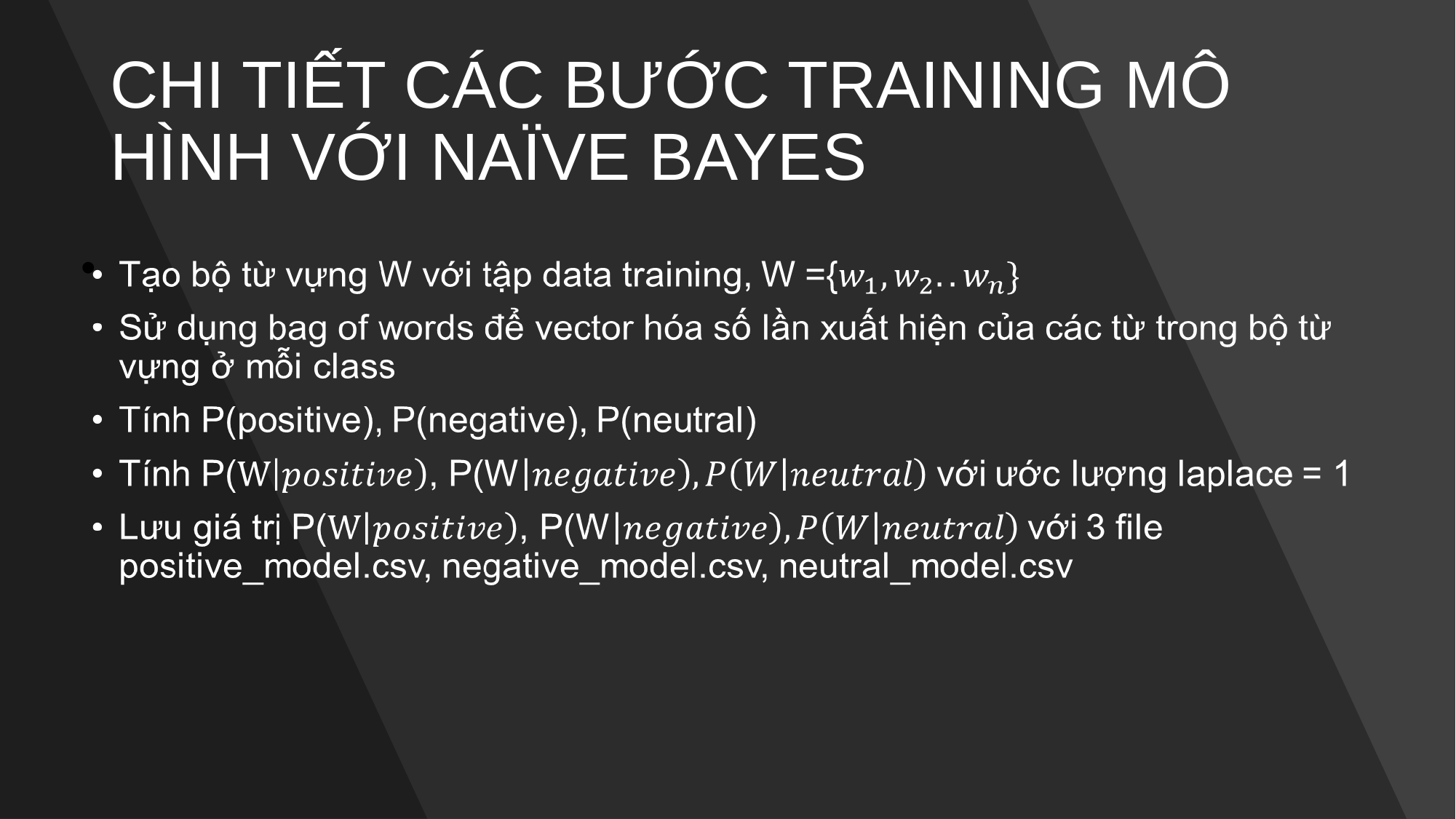

CHI TIẾT CÁC BƯỚC TRAINING MÔ HÌNH VỚI NAÏVE BAYES